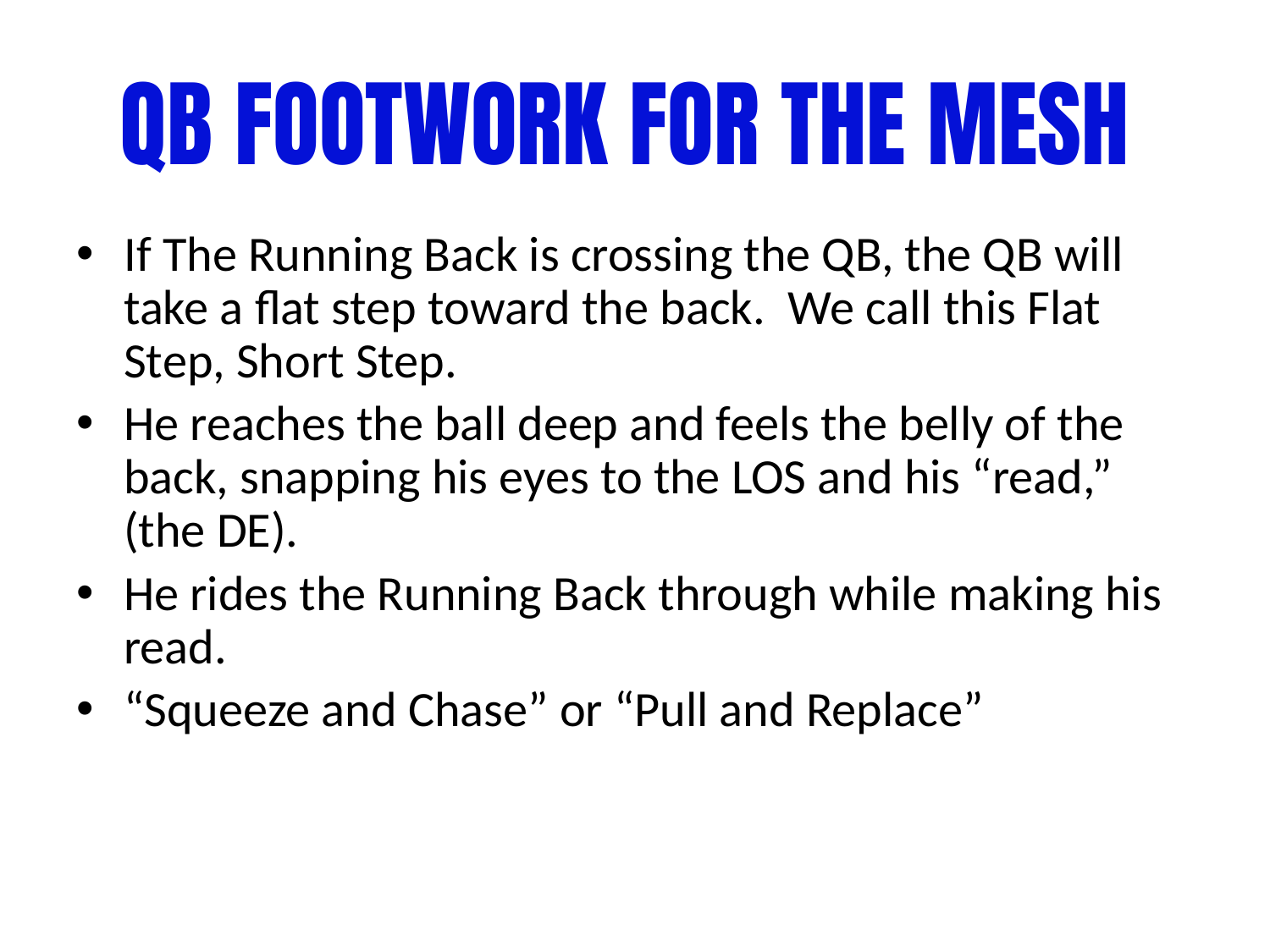

QB FOOTWORK FOR THE MESH
If The Running Back is crossing the QB, the QB will take a flat step toward the back.  We call this Flat Step, Short Step.
He reaches the ball deep and feels the belly of the back, snapping his eyes to the LOS and his “read,” (the DE).
He rides the Running Back through while making his read.
“Squeeze and Chase” or “Pull and Replace”